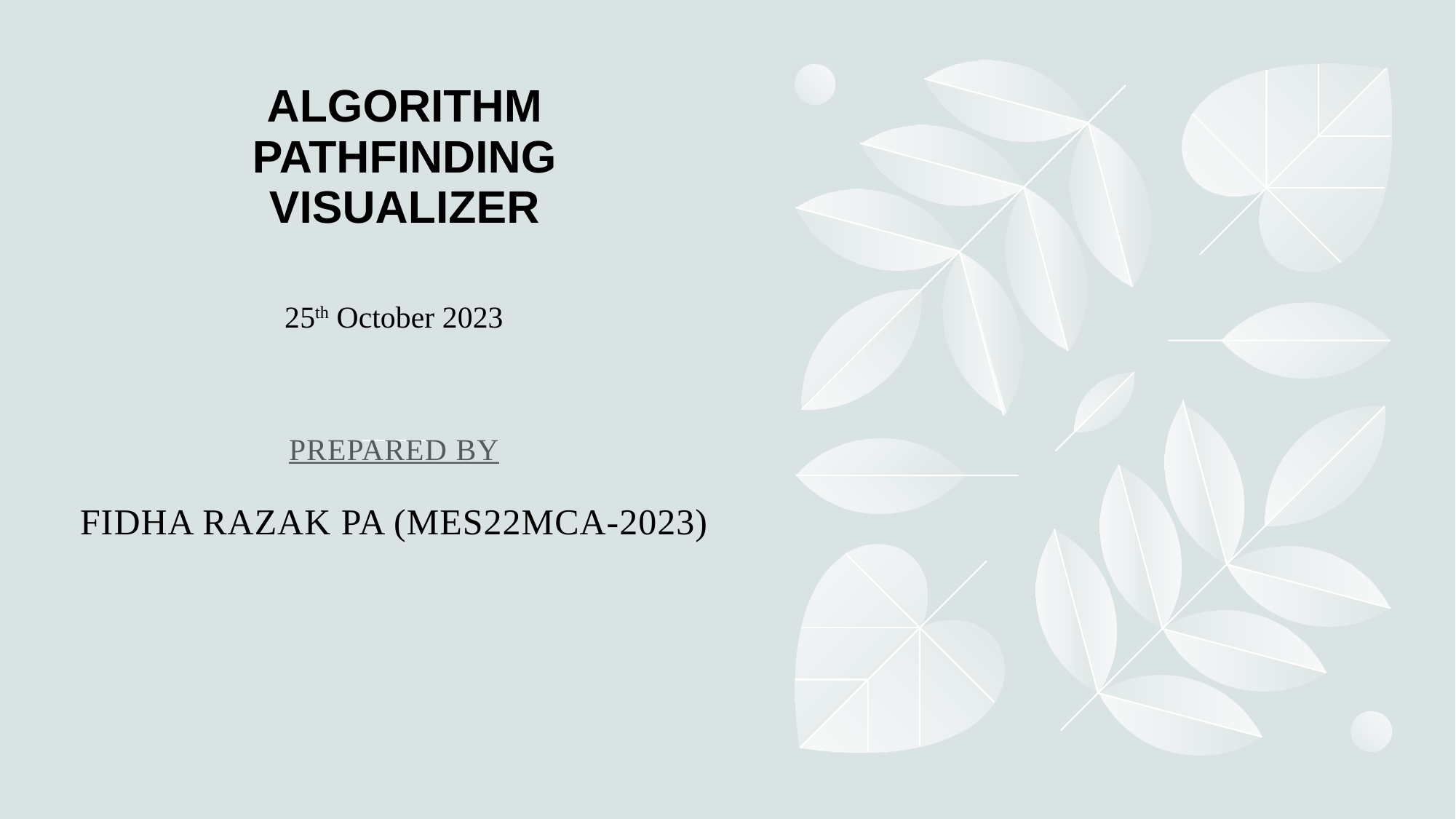

# ALGORITHM PATHFINDING VISUALIZER
25th October 2023
PREPARED BY
FIDHA RAZAK PA (MES22MCA-2023)